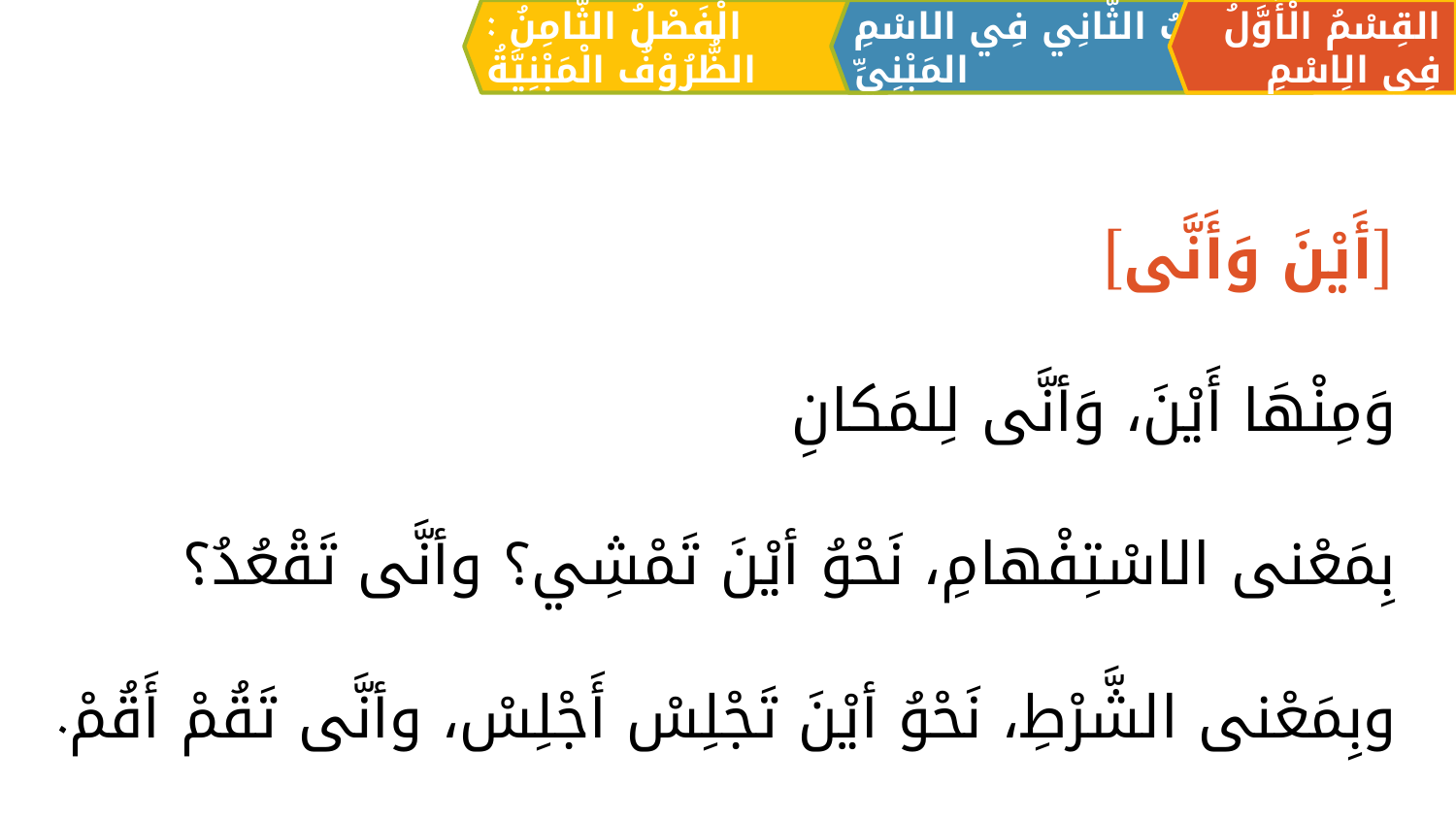

الْفَصْلُ الثَّامِنُ : الظُّرُوْفُ الْمَبْنِيَّةُ
القِسْمُ الْأَوَّلُ فِي الِاسْمِ
اَلبَابُ الثَّانِي فِي الاسْمِ المَبْنِيِّ
[أَيْنَ وَأَنَّی]
وَمِنْهَا أَيْنَ، وَأنَّى لِلمَكانِ
	بِمَعْنى الاسْتِفْهامِ، نَحْوُ أيْنَ تَمْشِي؟ وأنَّى تَقْعُدُ؟
	وبِمَعْنى الشَّرْطِ، نَحْوُ أيْنَ تَجْلِسْ أَجْلِسْ، وأنَّى تَقُمْ أَقُمْ.